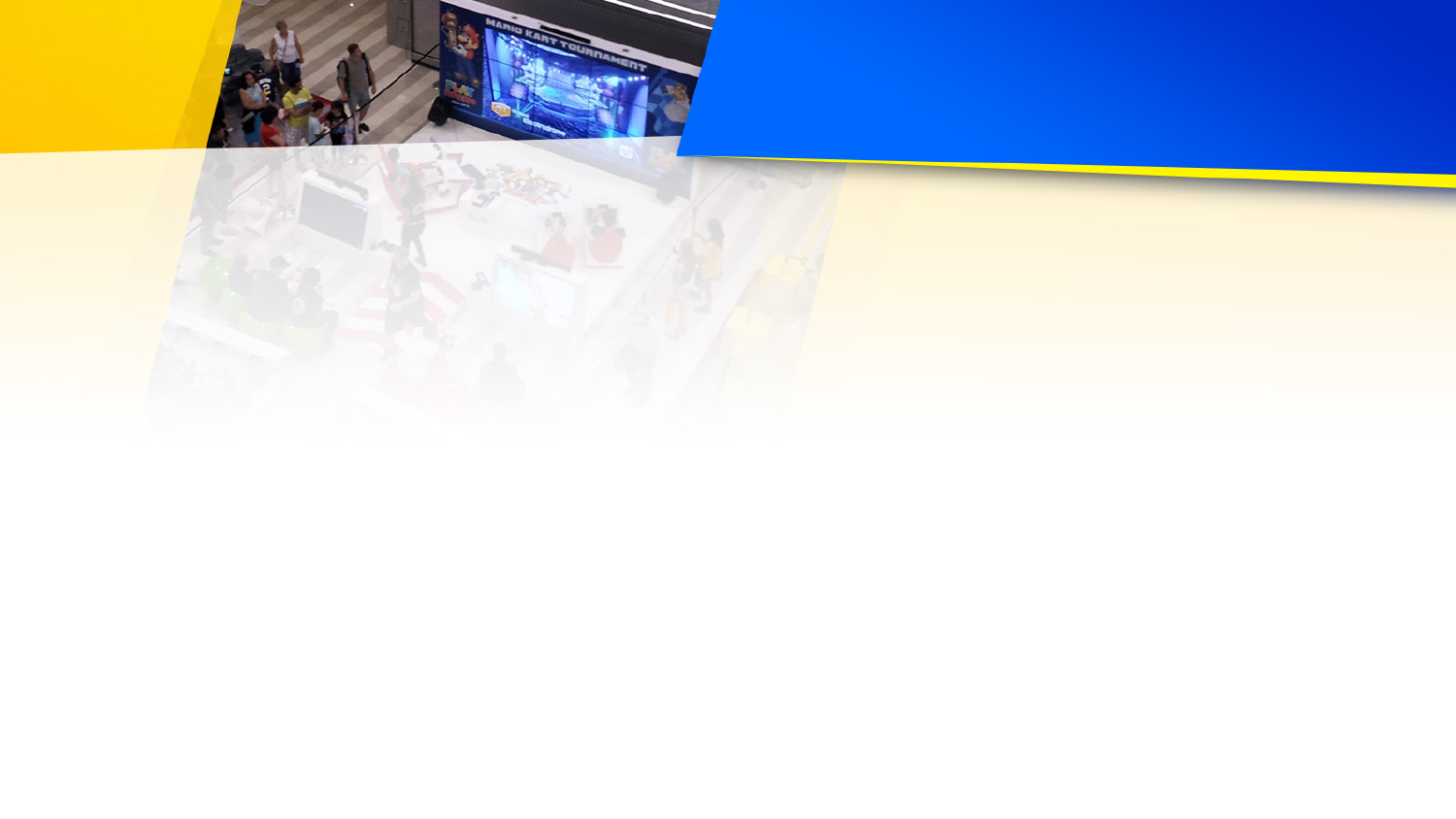

# Introduction
In game theory, presenting players with strategies directly affects the performance of the players. Utilizing the power of automata is one way for presenting players with strategies. In this chapter, the authors studied different types of automata and their applications in game theory. They found that finite automata, adaptive automata, and cellular automata are widely adopted in game theory. The applications of finite automata are found to be limited to present simple strategies. In contrast, adaptive automata and cellular automata are intensively applied in complex environment, where the number of interacted players (human, computer applications, etc.) is high, and therefore, complex strategies are needed.